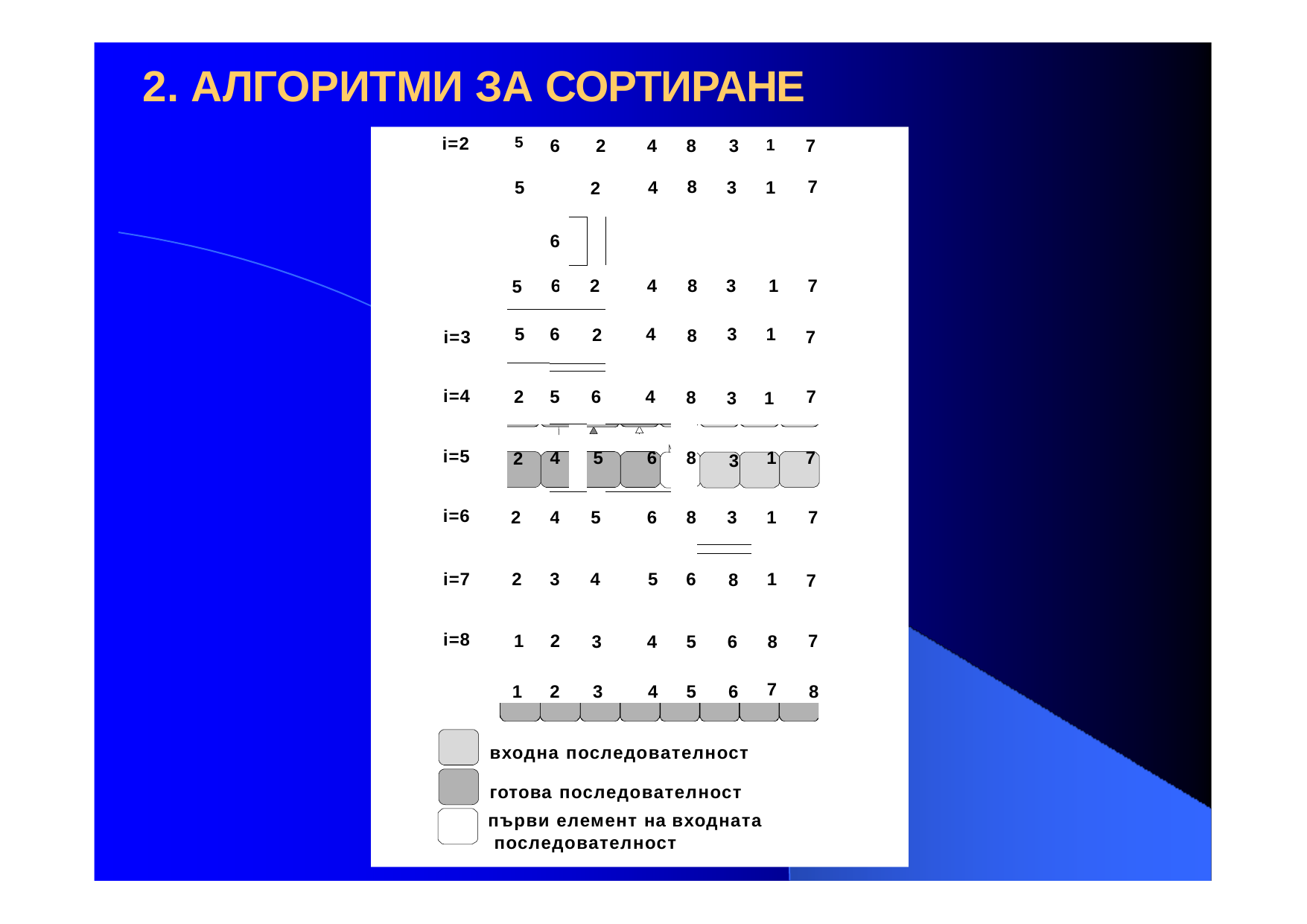

# 2. АЛГОРИТМИ ЗА СОРТИРАНЕ

| i=2 5 |  | 6 | 2 |  |  | 4 | 8 | 3 | 1 | 7 |
| --- | --- | --- | --- | --- | --- | --- | --- | --- | --- | --- |
|  | 5 |  |  |  | 2 | 4 | 8 | 3 | 1 | 7 |
|  |  | 6 |  |  |  |  |  |  |  |  |
|  | 5 | 6 |  |  | 2 | 4 | 8 | 3 | 1 | 7 |
| i=3 | 5 | 6 |  |  | 2 | 4 | 8 | 3 | 1 | 7 |
|  |  |  |  |  |  |  |  |  |  |  |
| i=4 | 2 | 5 |  |  | 6 | 4 | 8 | 3 | 1 | 7 |
| i=5 | 2 | 4 |  |  | 5 | 6 | 8 | 3 | 1 | 7 |
| i=6 | 2 | 4 |  |  | 5 | 6 | 8 | 3 | 1 | 7 |
|  |  |  |  |  |  |  |  |  |  |  |
| i=7 | 2 | 3 |  |  | 4 | 5 | 6 | 8 | 1 | 7 |
| i=8 | 1 | 2 |  |  | 3 | 4 | 5 | 6 | 8 | 7 |
|  | 1 | 2 |  |  | 3 | 4 | 5 | 6 | 7 | 8 |

входна последователност
готова последователност
първи елемент на входната  последователност